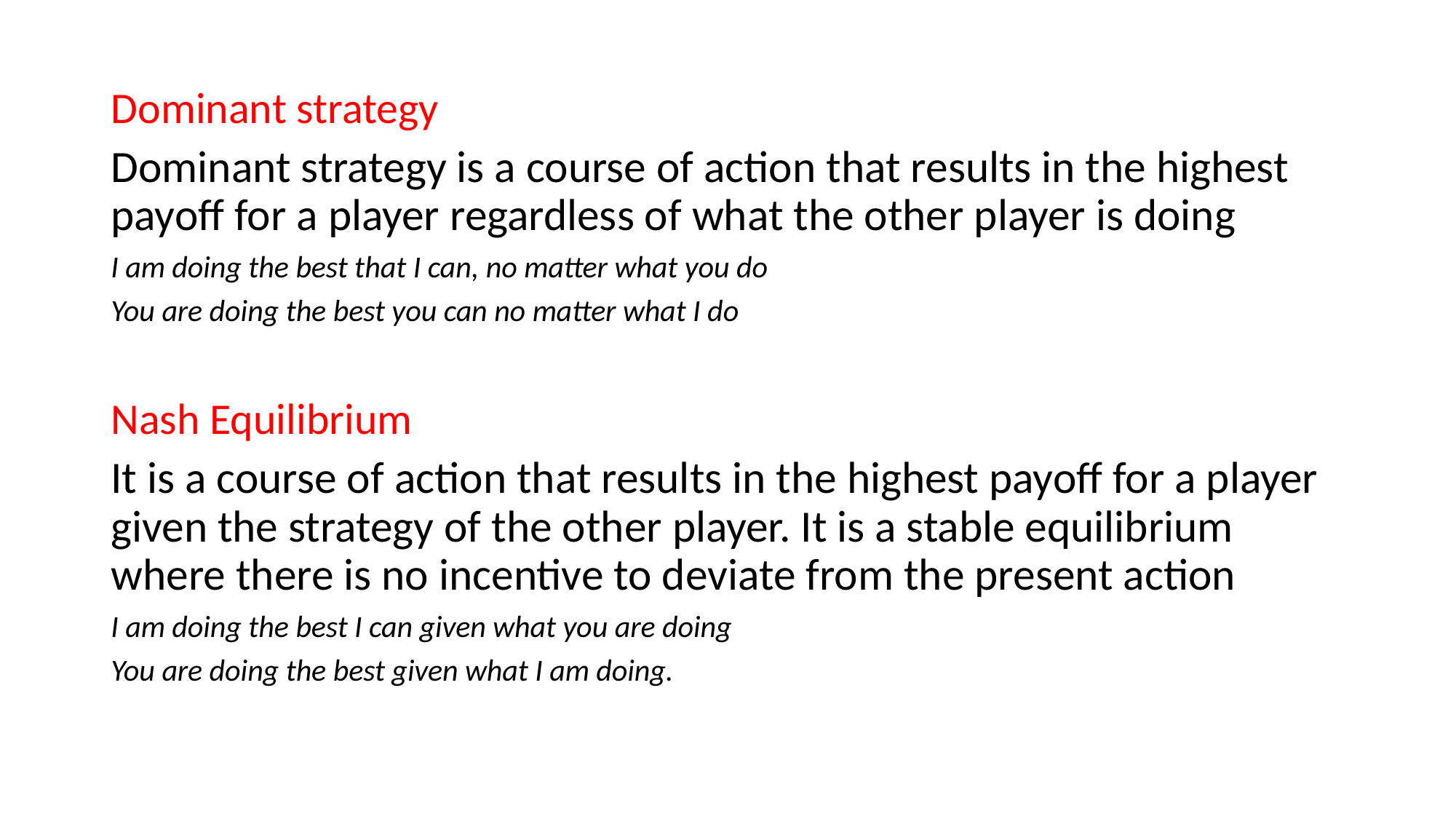

Dominant strategy
Dominant strategy is a course of action that results in the highest payoff for a player regardless of what the other player is doing
I am doing the best that I can, no matter what you do
You are doing the best you can no matter what I do

Nash Equilibrium
It is a course of action that results in the highest payoff for a player given the strategy of the other player. It is a stable equilibrium where there is no incentive to deviate from the present action
I am doing the best I can given what you are doing
You are doing the best given what I am doing.